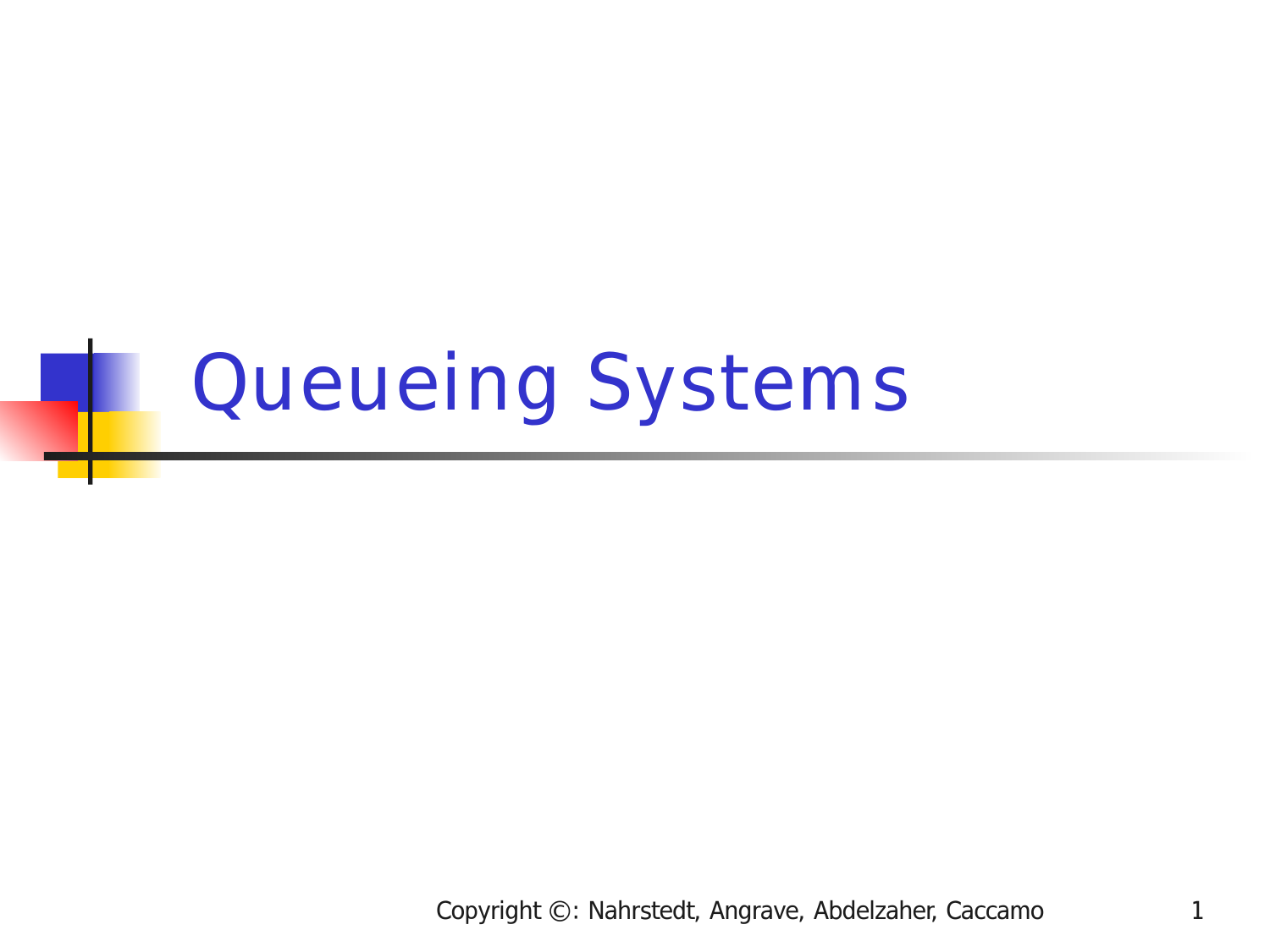

# Queueing Systems

Copyright ©: Nahrstedt, Angrave, Abdelzaher, Caccamo
1